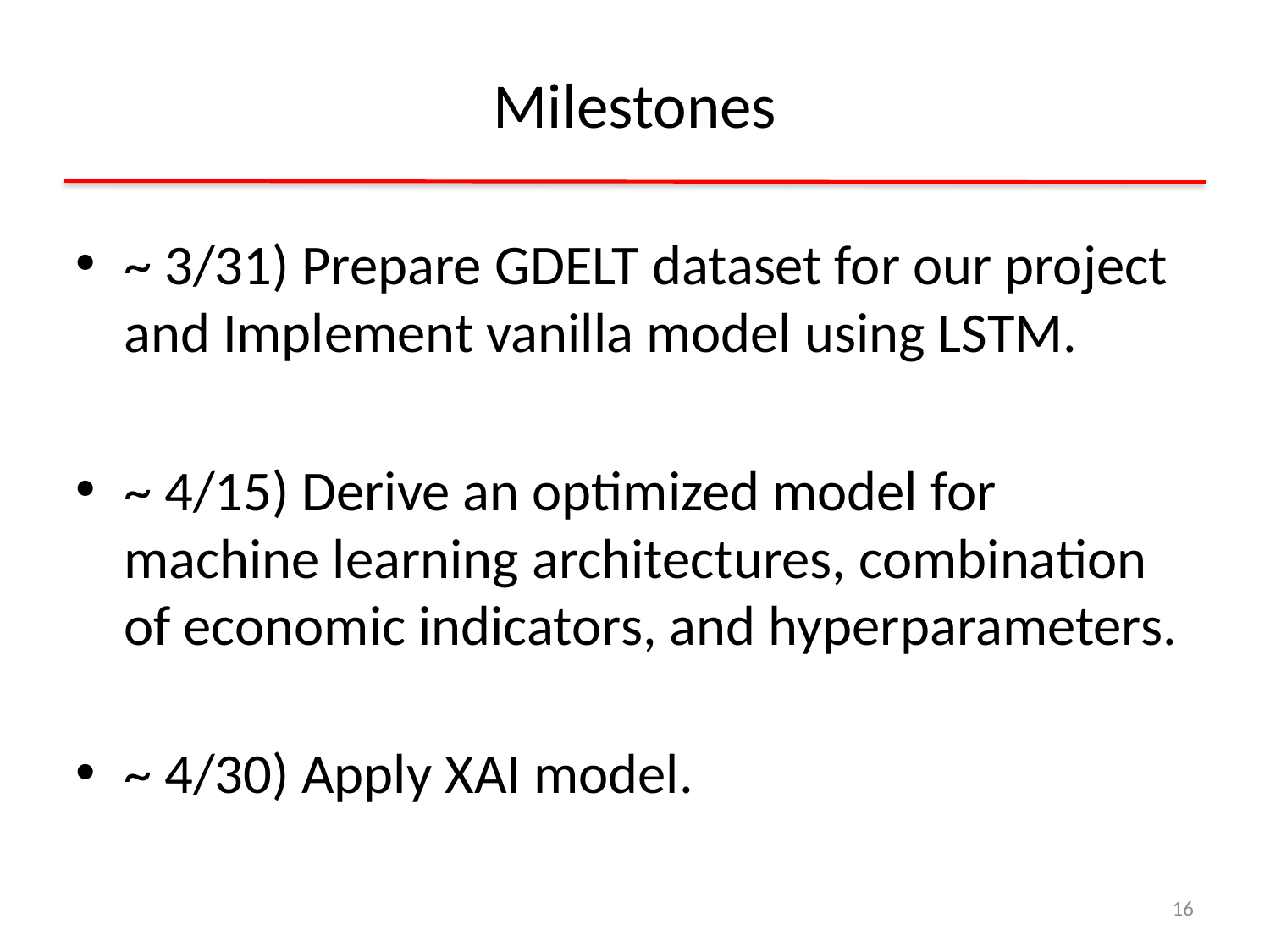

# Milestones
~ 3/31) Prepare GDELT dataset for our project and Implement vanilla model using LSTM.

~ 4/15) Derive an optimized model for machine learning architectures, combination of economic indicators, and hyperparameters.

~ 4/30) Apply XAI model.

16